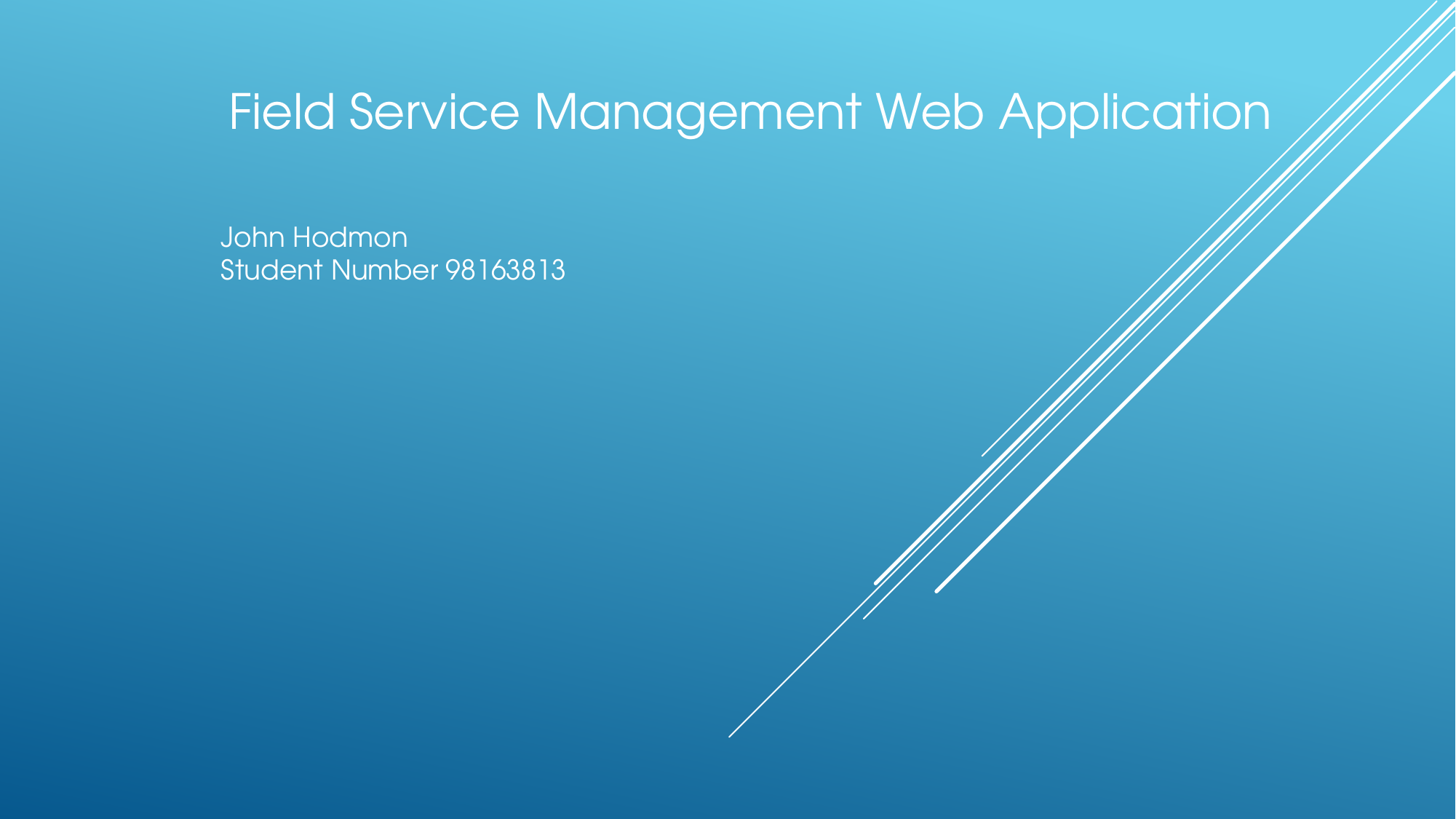

Field Service Management Web Application
John Hodmon
Student Number 98163813